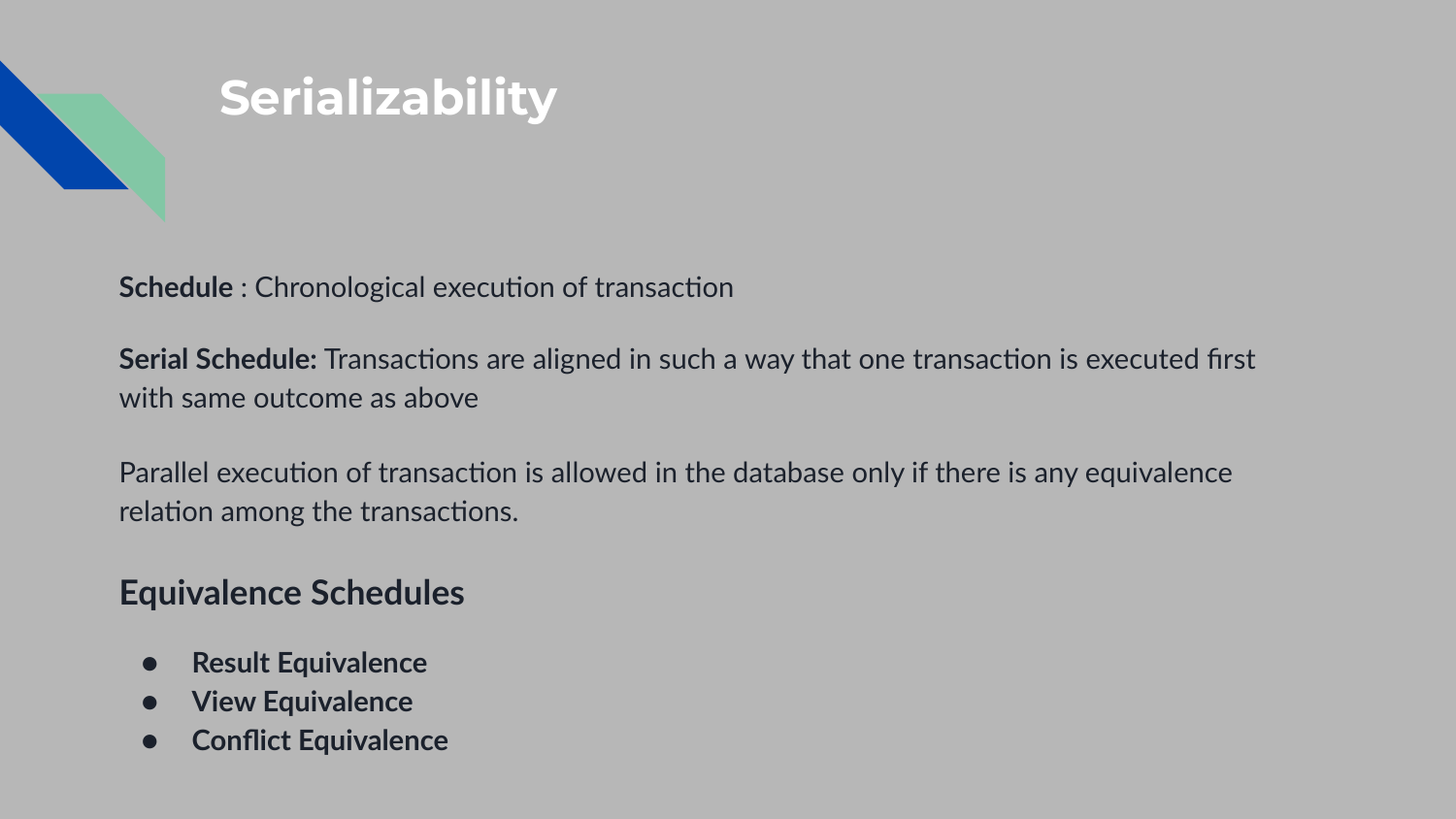

# Serializability

Schedule : Chronological execution of transaction
Serial Schedule: Transactions are aligned in such a way that one transaction is executed first with same outcome as above
Parallel execution of transaction is allowed in the database only if there is any equivalence relation among the transactions.
Equivalence Schedules
Result Equivalence
View Equivalence
Conflict Equivalence